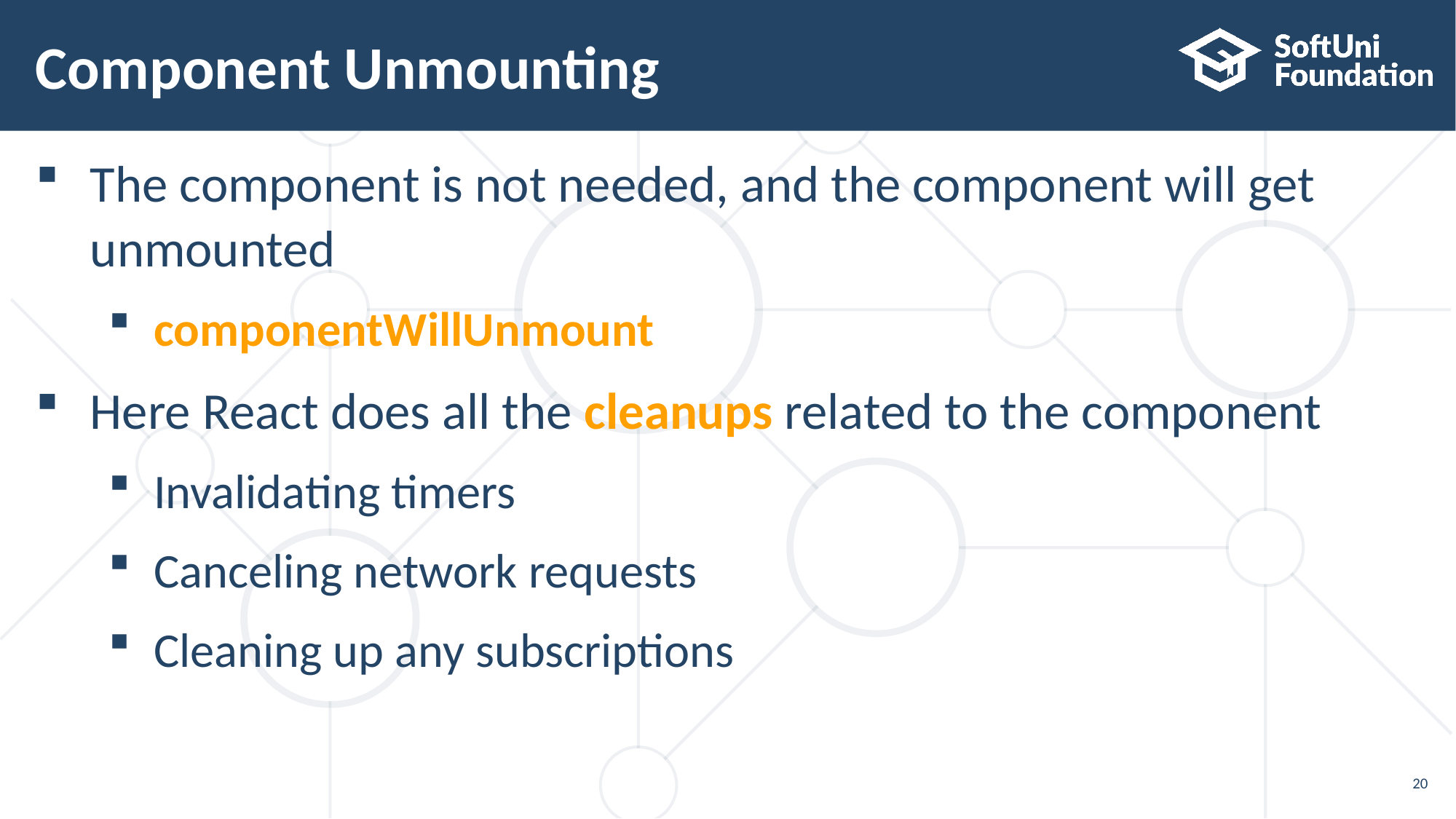

# Component Unmounting
The component is not needed, and the component will get
unmounted
componentWillUnmount
Here React does all the cleanups related to the component
Invalidating timers
Canceling network requests
Cleaning up any subscriptions
20